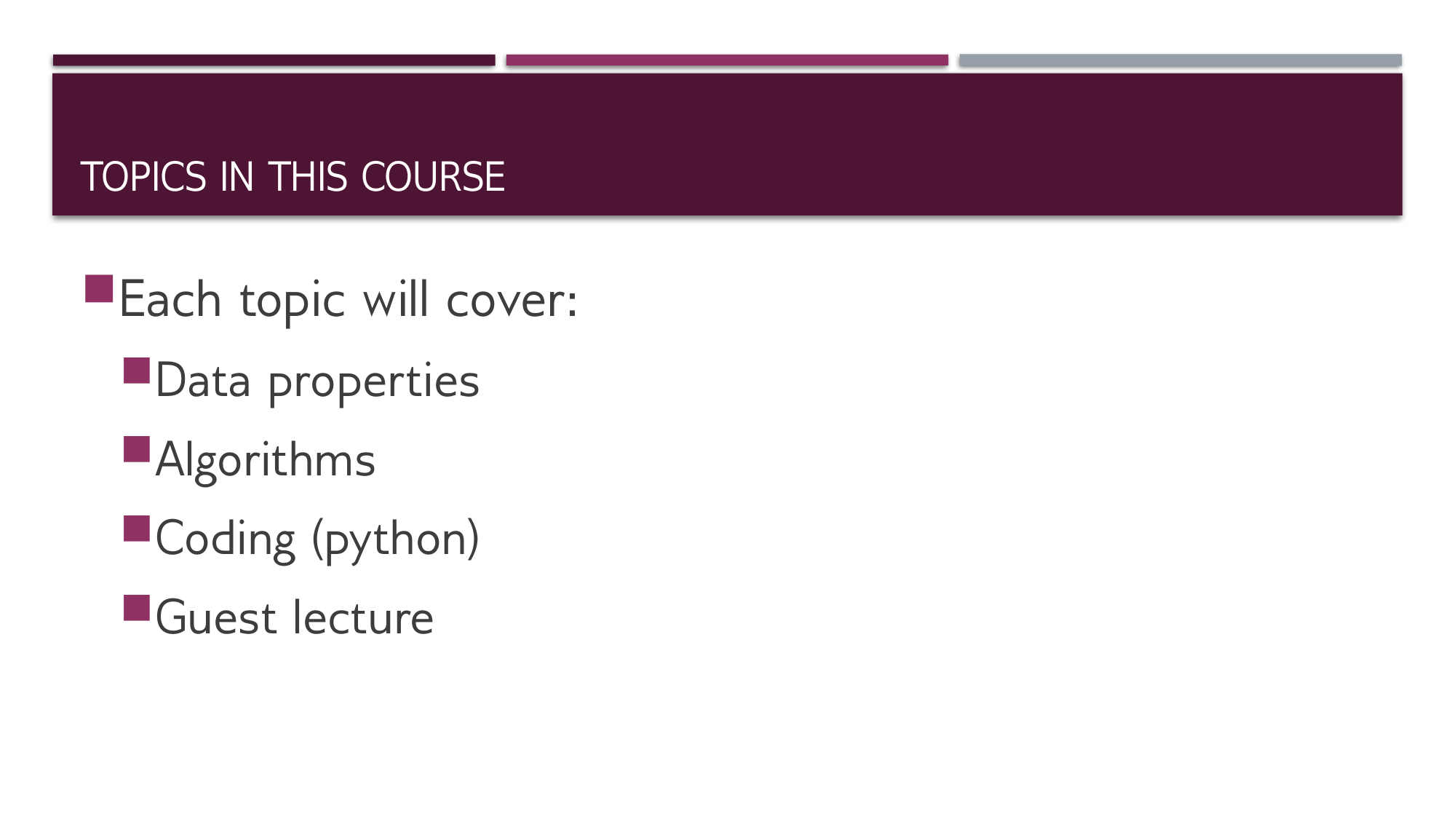

# Topics in this course
Each topic will cover:
Data properties
Algorithms
Coding (python)
Guest lecture